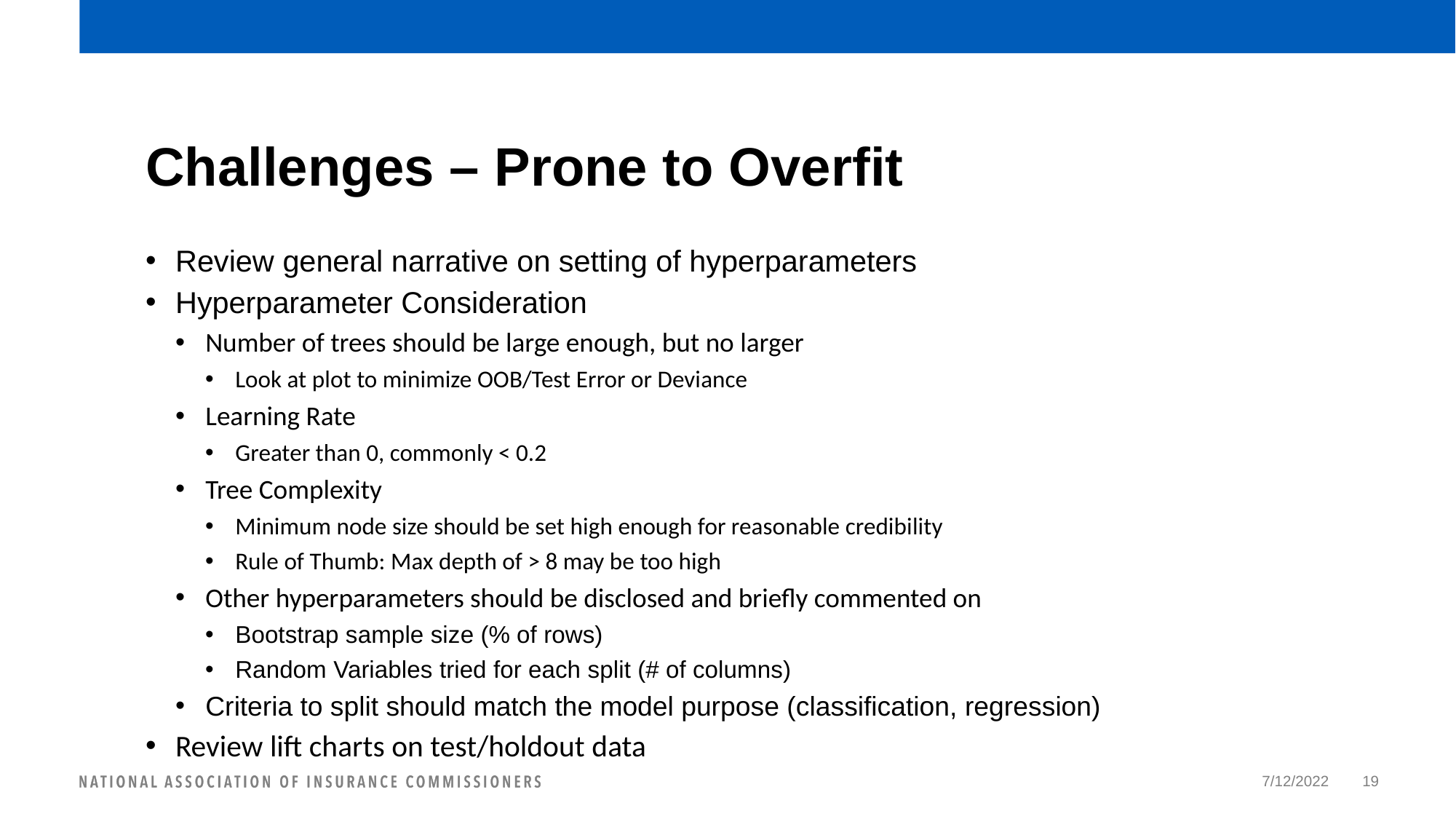

# Challenges – Prone to Overfit
Review general narrative on setting of hyperparameters
Hyperparameter Consideration
Number of trees should be large enough, but no larger
Look at plot to minimize OOB/Test Error or Deviance
Learning Rate
Greater than 0, commonly < 0.2
Tree Complexity
Minimum node size should be set high enough for reasonable credibility
Rule of Thumb: Max depth of > 8 may be too high
Other hyperparameters should be disclosed and briefly commented on
Bootstrap sample size (% of rows)
Random Variables tried for each split (# of columns)
Criteria to split should match the model purpose (classification, regression)
Review lift charts on test/holdout data

7/12/2022
19